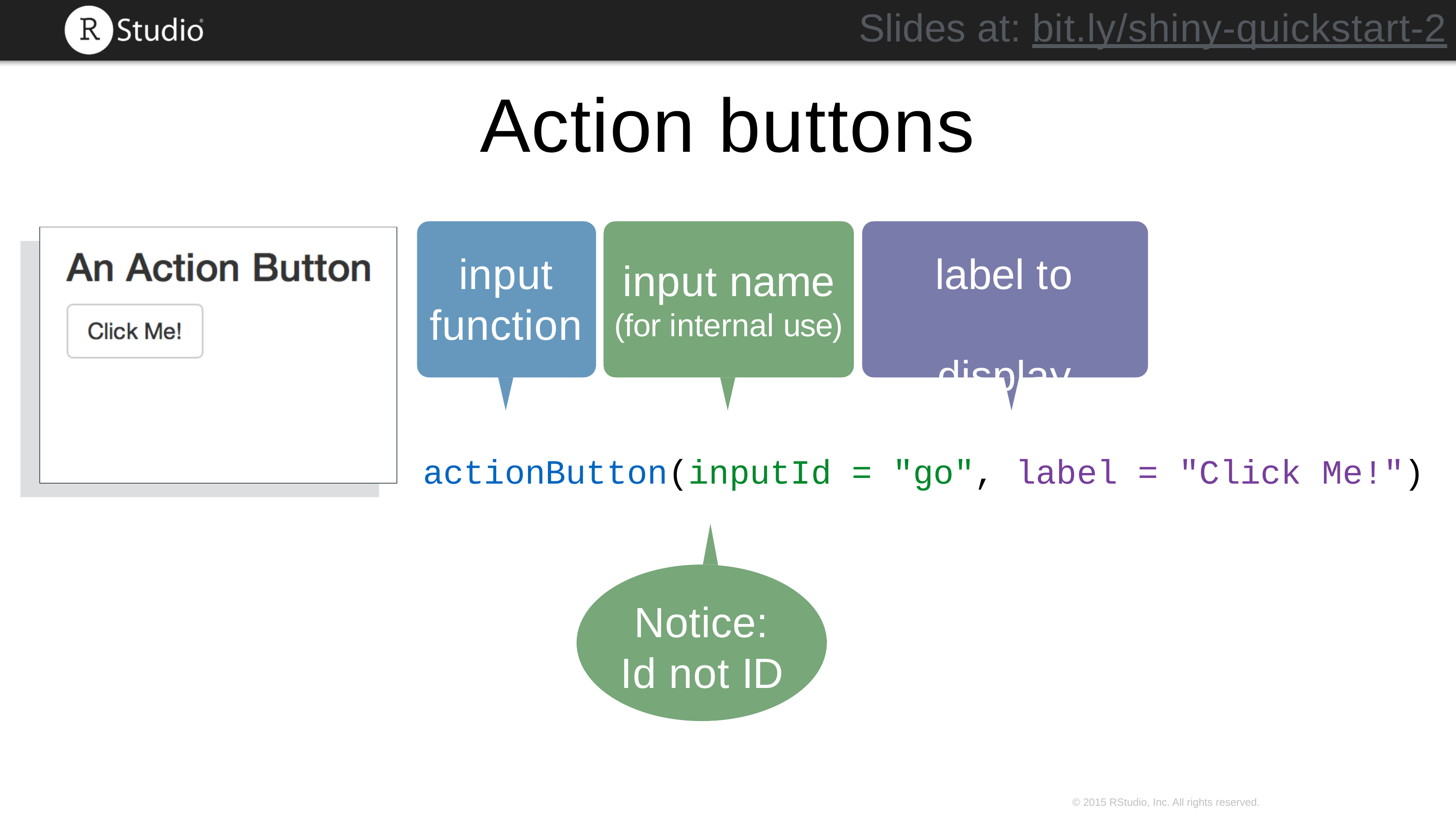

Slides at: bit.ly/shiny-quickstart-2

# Action	buttons

input  function
label to  display
input name
(for internal use)
actionButton(inputId = "go", label = "Click Me!")

Notice:  Id not ID

© 2015 RStudio, Inc. All rights reserved.